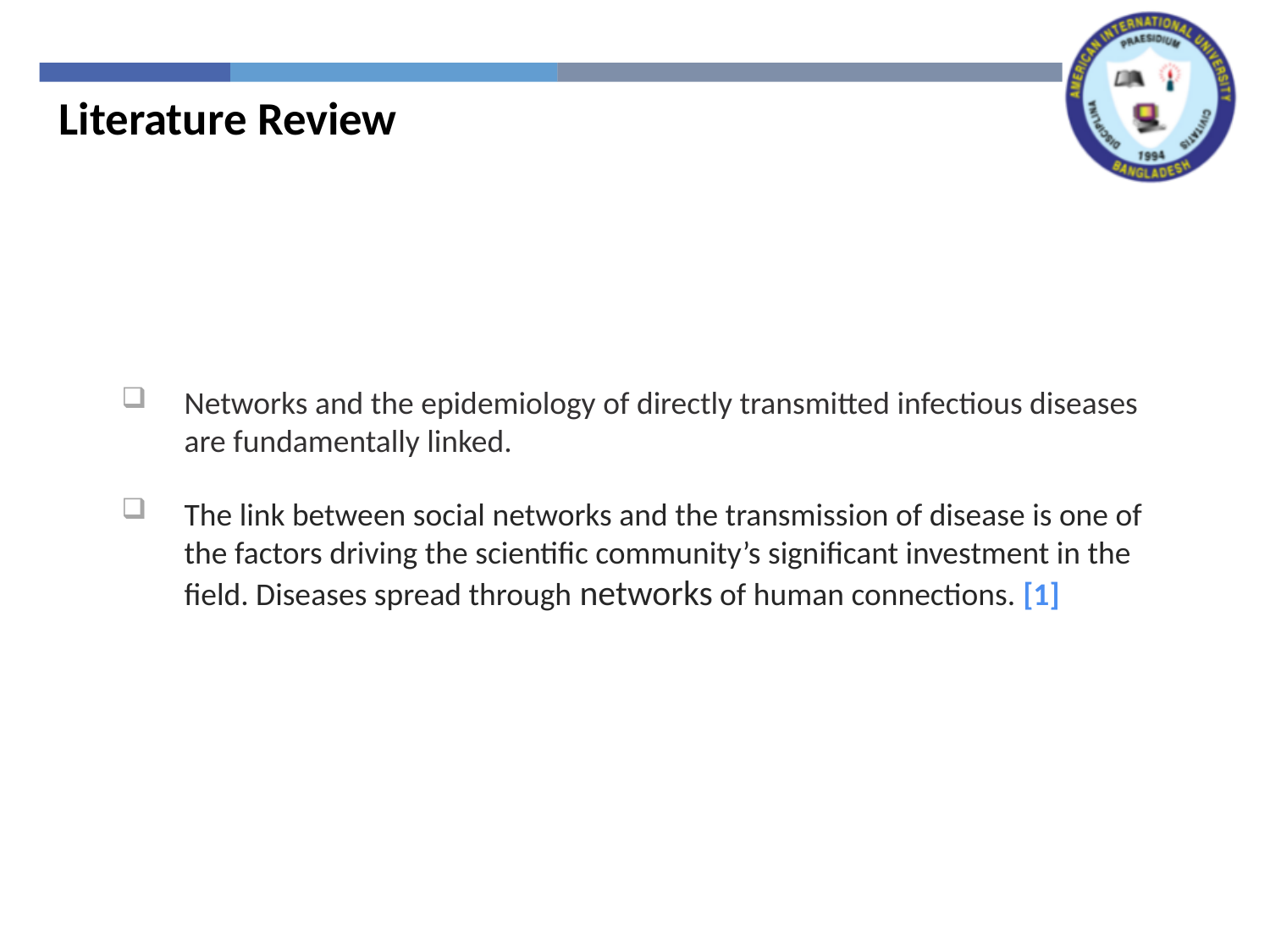

Literature Review

Networks and the epidemiology of directly transmitted infectious diseases are fundamentally linked.
The link between social networks and the transmission of disease is one of the factors driving the scientific community’s significant investment in the field. Diseases spread through networks of human connections. [1]